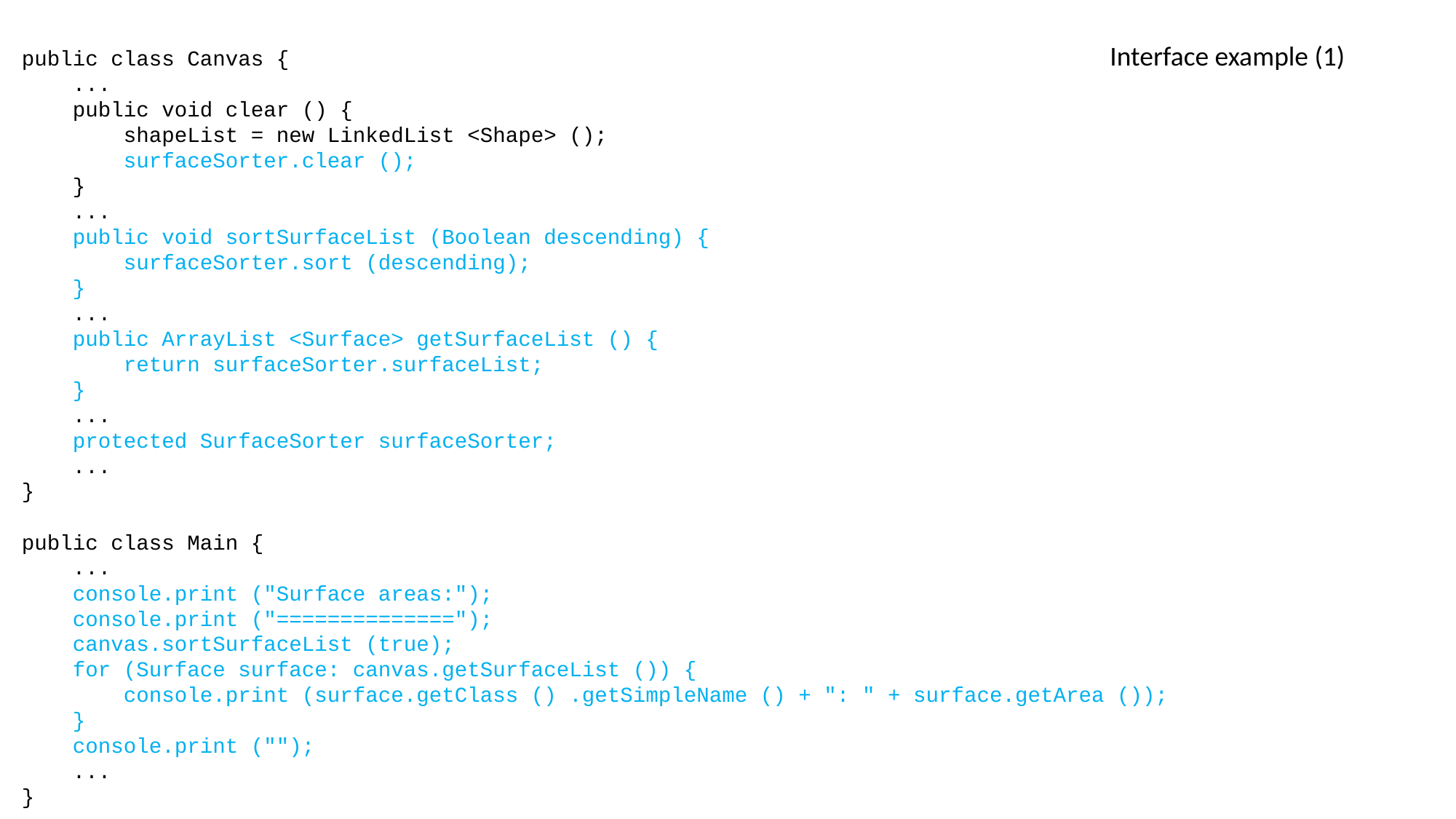

public class Canvas {
    ...
    public void clear () {
        shapeList = new LinkedList <Shape> ();
        surfaceSorter.clear ();
    }
    ...
    public void sortSurfaceList (Boolean descending) {
        surfaceSorter.sort (descending);
    }
    ...
    public ArrayList <Surface> getSurfaceList () {
        return surfaceSorter.surfaceList;
    }
    ...
    protected SurfaceSorter surfaceSorter;
    ...
}

public class Main {
    ...
    console.print ("Surface areas:");
    console.print ("==============");
    canvas.sortSurfaceList (true);
    for (Surface surface: canvas.getSurfaceList ()) {
        console.print (surface.getClass () .getSimpleName () + ": " + surface.getArea ());
    }
    console.print ("");
    ...
}

Interface example (1)